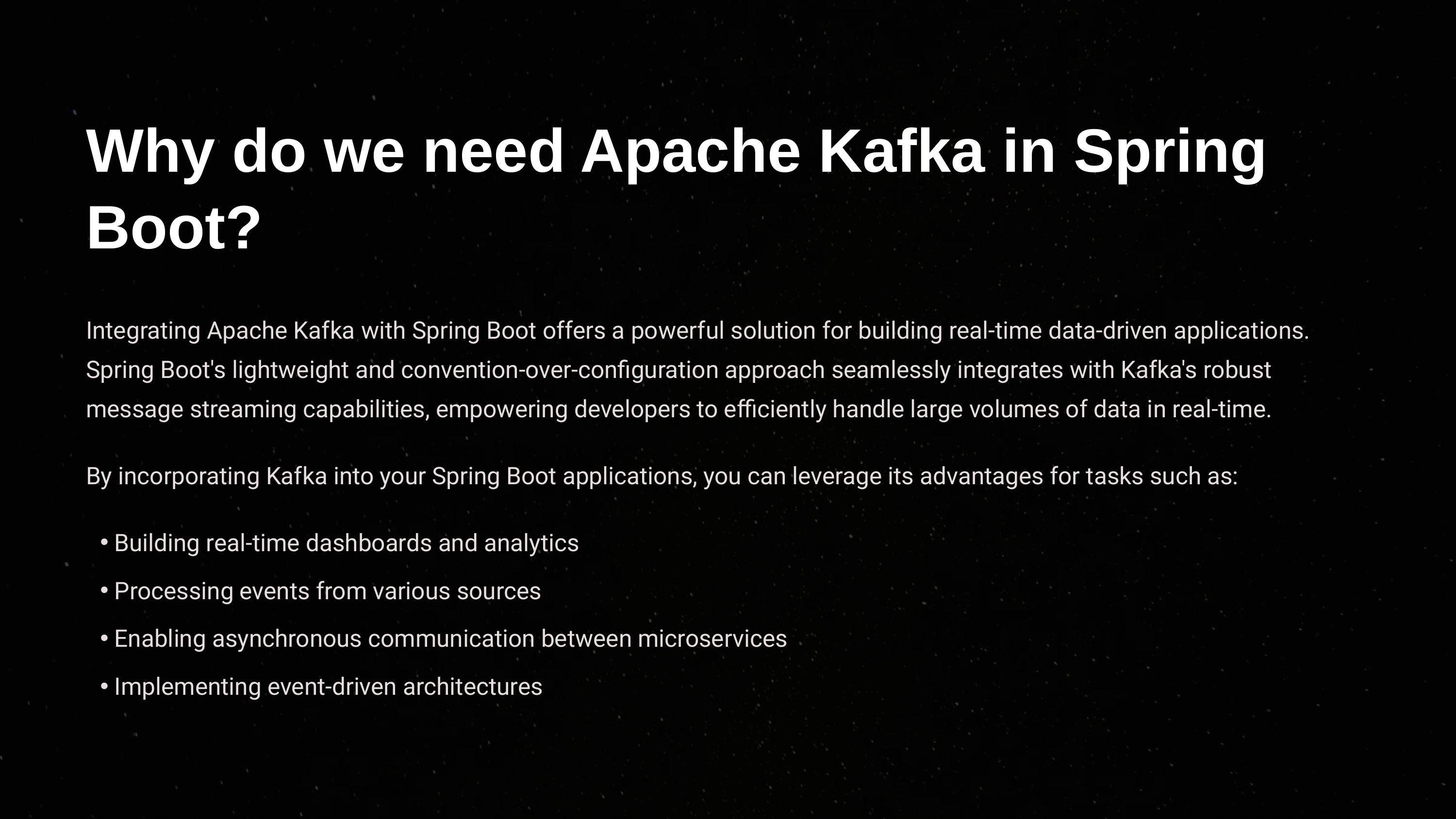

Why do we need Apache Kafka in Spring Boot?
Integrating Apache Kafka with Spring Boot offers a powerful solution for building real-time data-driven applications. Spring Boot's lightweight and convention-over-configuration approach seamlessly integrates with Kafka's robust message streaming capabilities, empowering developers to efficiently handle large volumes of data in real-time.
By incorporating Kafka into your Spring Boot applications, you can leverage its advantages for tasks such as:
Building real-time dashboards and analytics
Processing events from various sources
Enabling asynchronous communication between microservices
Implementing event-driven architectures